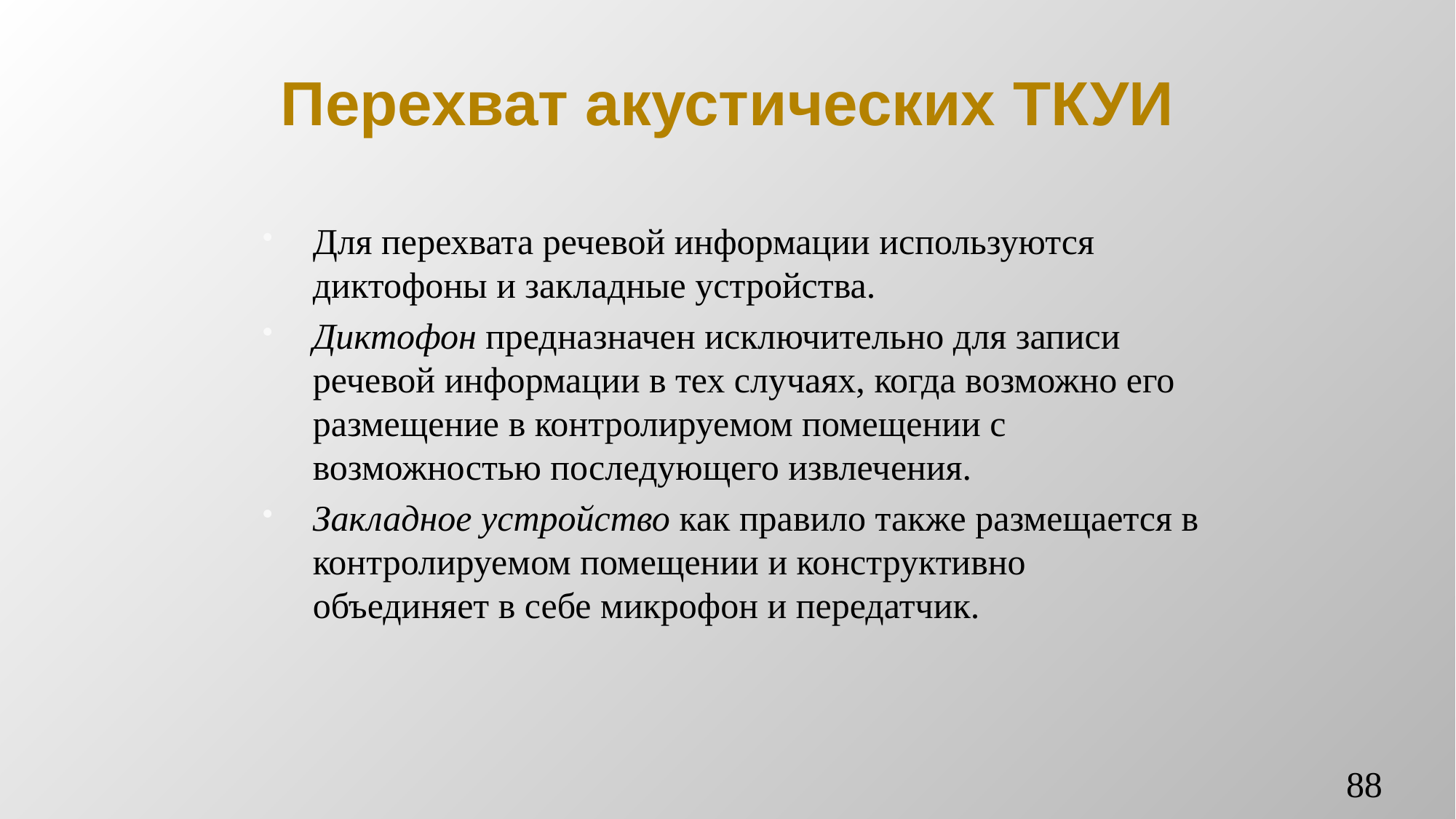

# Перехват акустических ТКУИ
Для перехвата речевой информации используются диктофоны и закладные устройства.
Диктофон предназначен исключительно для записи речевой информации в тех случаях, когда возможно его размещение в контролируемом помещении с возможностью последующего извлечения.
Закладное устройство как правило также размещается в контролируемом помещении и конструктивно объединяет в себе микрофон и передатчик.
88